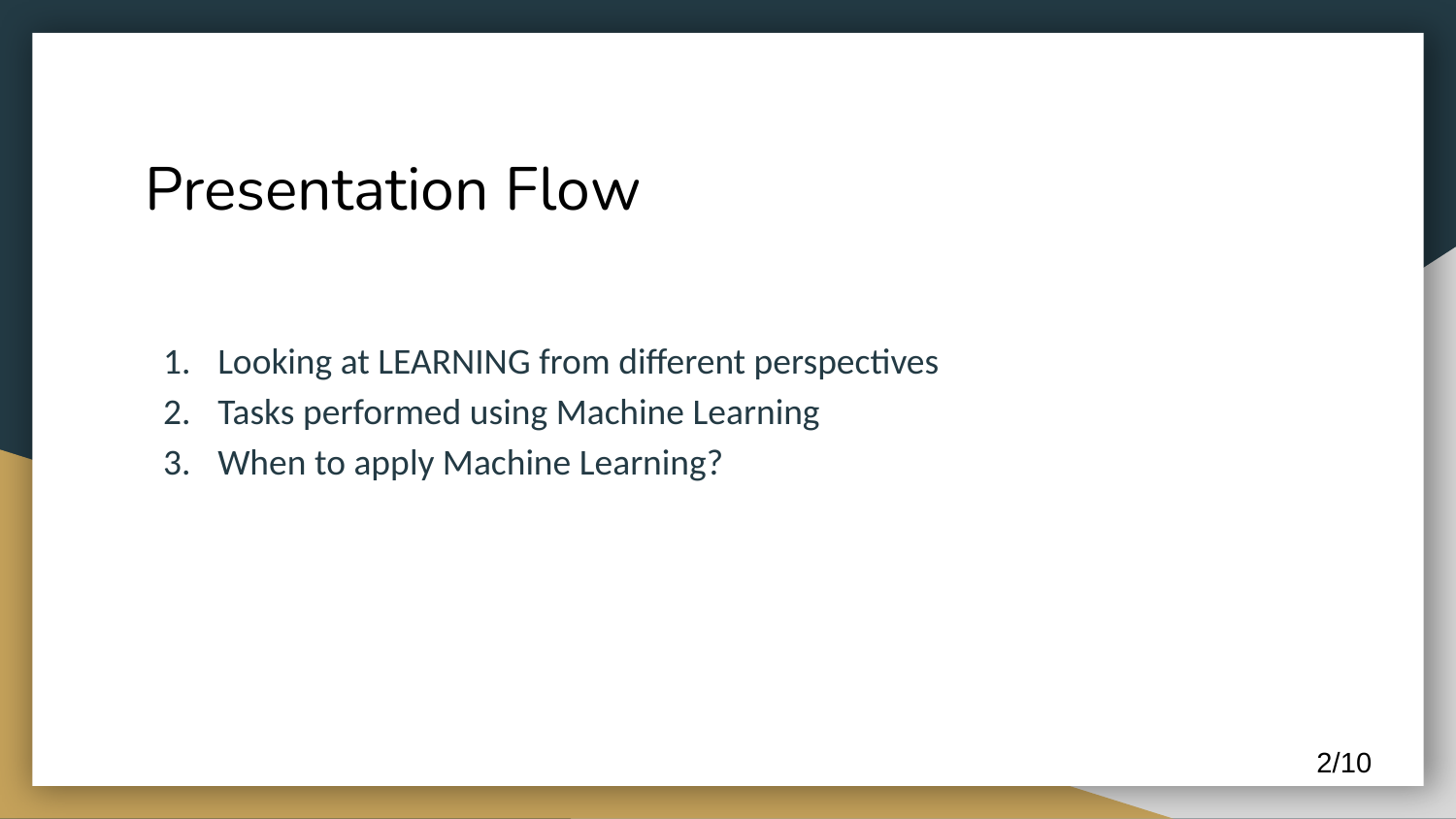

# Presentation Flow
Looking at LEARNING from different perspectives
Tasks performed using Machine Learning
When to apply Machine Learning?

2/10